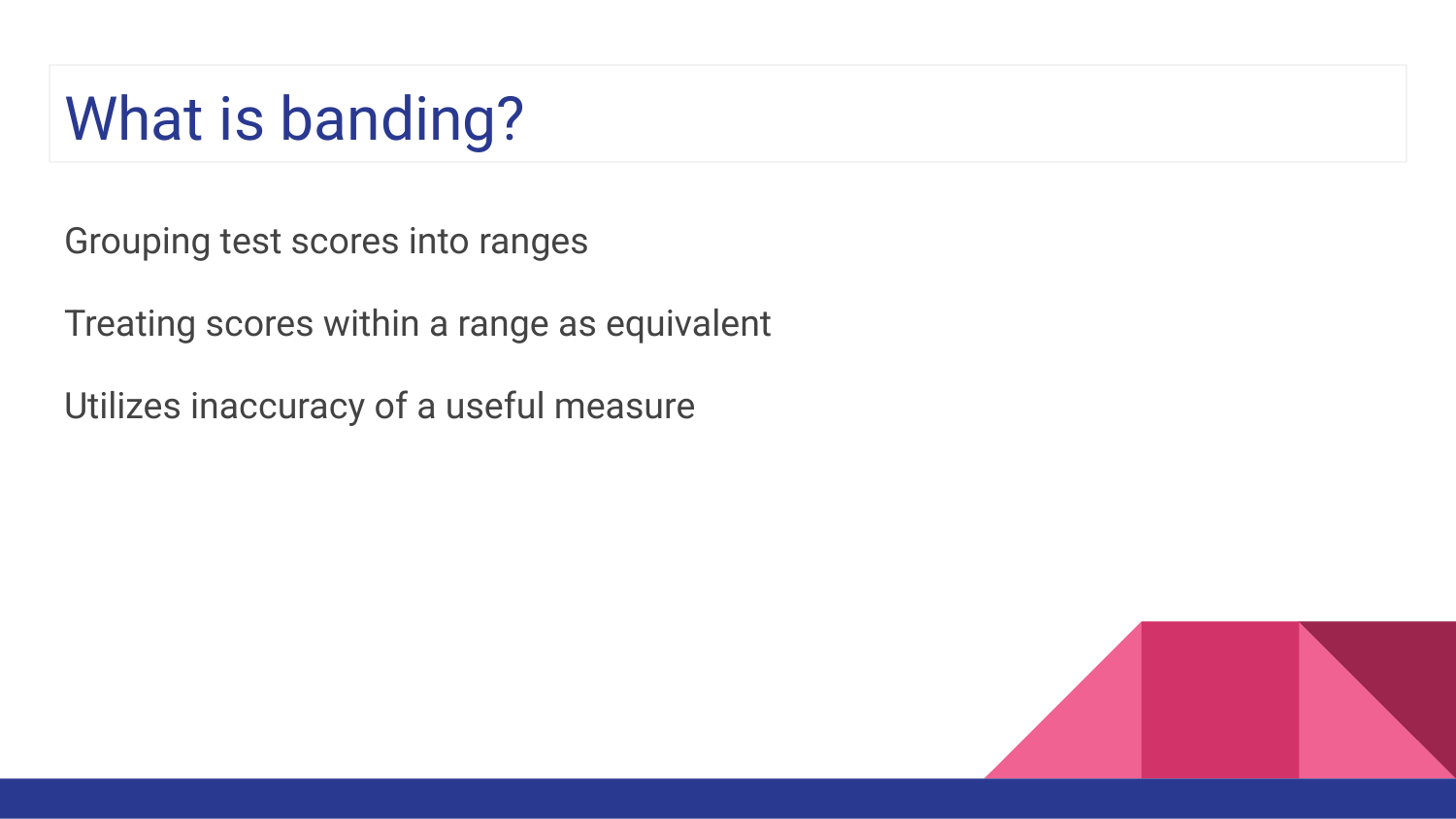

# What is banding?

Grouping test scores into ranges
Treating scores within a range as equivalent
Utilizes inaccuracy of a useful measure